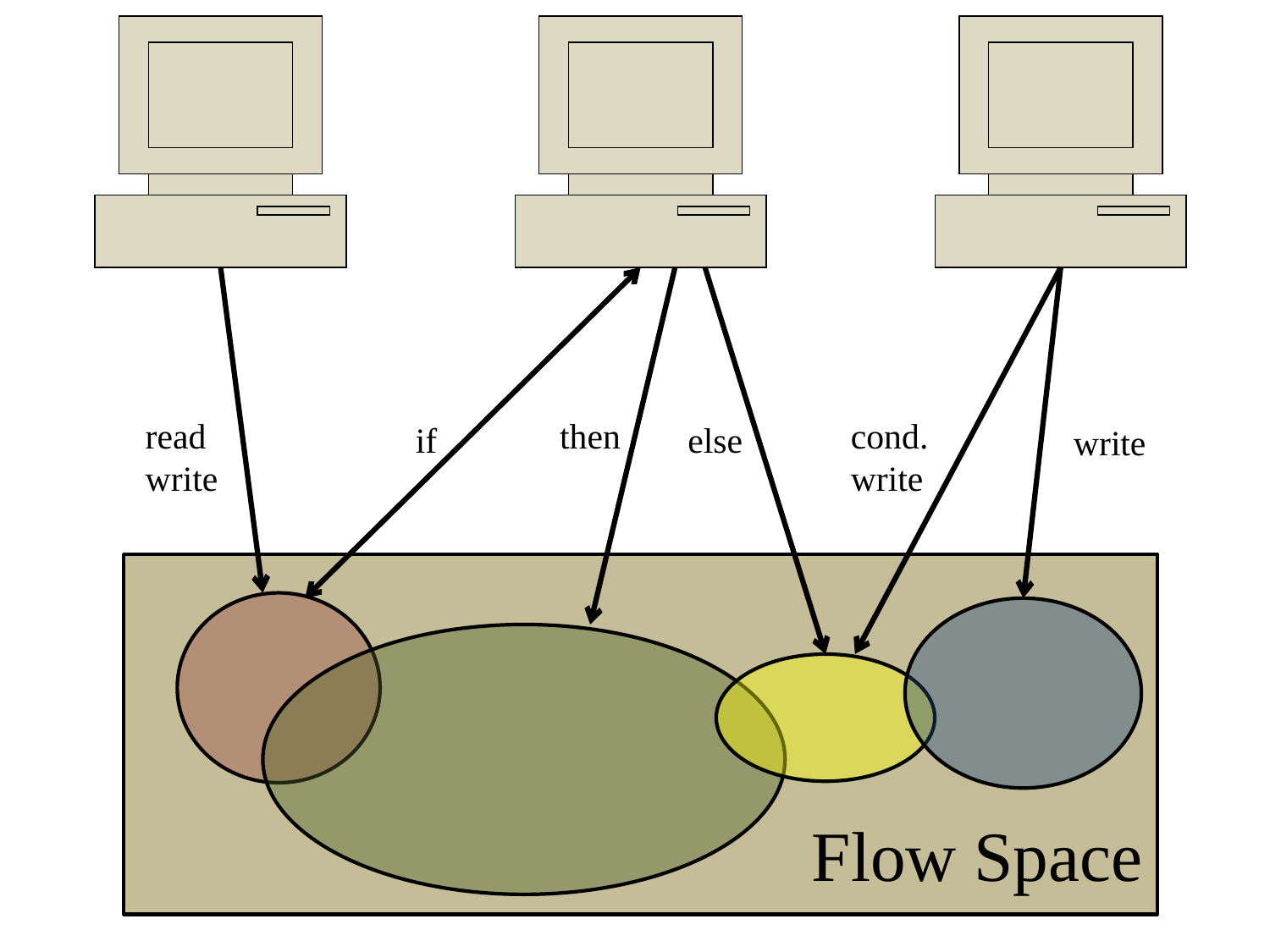

read
write
cond.
write
then
if
else
write

Flow Space